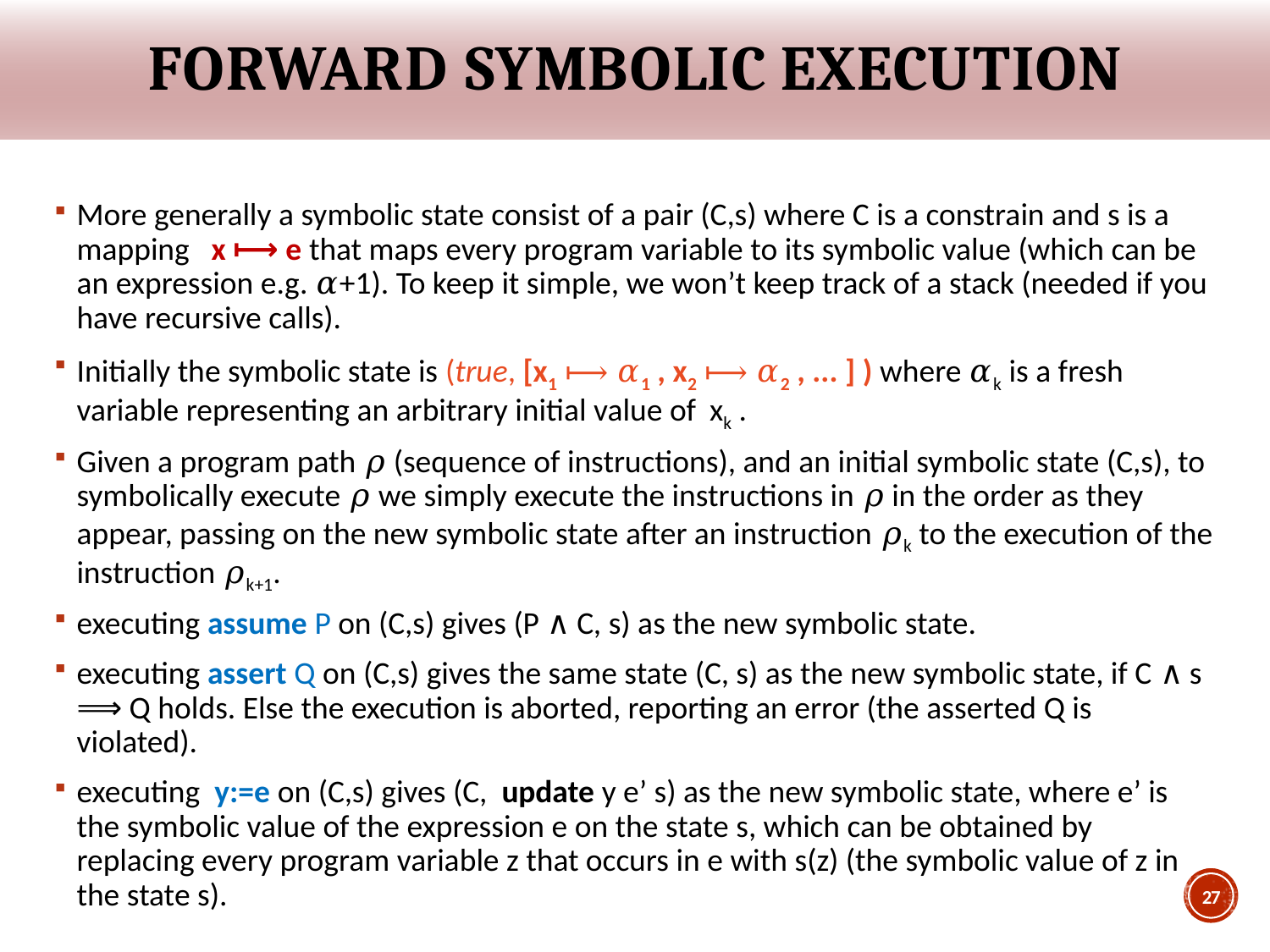

# forward symbolic execution
More generally a symbolic state consist of a pair (C,s) where C is a constrain and s is a mapping   x ⟼ e that maps every program variable to its symbolic value (which can be an expression e.g. 𝛼+1). To keep it simple, we won’t keep track of a stack (needed if you have recursive calls).
Initially the symbolic state is (true, [x1 ⟼ 𝛼1 , x2 ⟼ 𝛼2 , ... ] ) where 𝛼k is a fresh variable representing an arbitrary initial value of   xk .
Given a program path 𝜌 (sequence of instructions), and an initial symbolic state (C,s), to symbolically execute 𝜌 we simply execute the instructions in 𝜌 in the order as they appear, passing on the new symbolic state after an instruction 𝜌k to the execution of the instruction 𝜌k+1.
executing assume P on (C,s) gives (P ∧ C, s) as the new symbolic state.
executing assert Q on (C,s) gives the same state (C, s) as the new symbolic state, if C ∧ s ⟹ Q holds. Else the execution is aborted, reporting an error (the asserted Q is violated).
executing  y:=e on (C,s) gives (C,  update y e’ s) as the new symbolic state, where e’ is the symbolic value of the expression e on the state s, which can be obtained by replacing every program variable z that occurs in e with s(z) (the symbolic value of z in the state s).

27